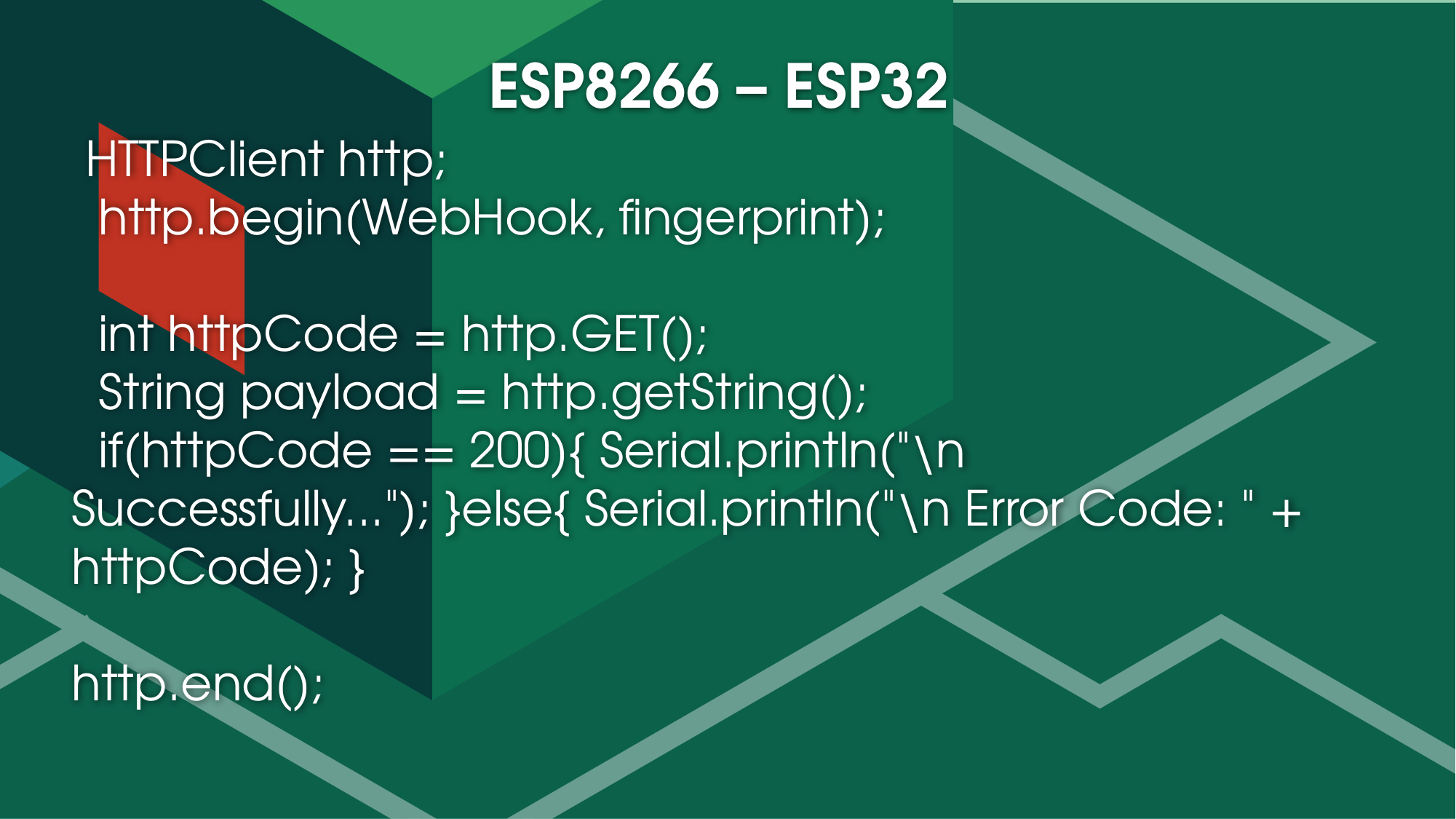

# ESP8266 – ESP32
 HTTPClient http;
  http.begin(WebHook, fingerprint);

  int httpCode = http.GET();
  String payload = http.getString();
  if(httpCode == 200){ Serial.println("\n Successfully..."); }else{ Serial.println("\n Error Code: " + httpCode); }

http.end();